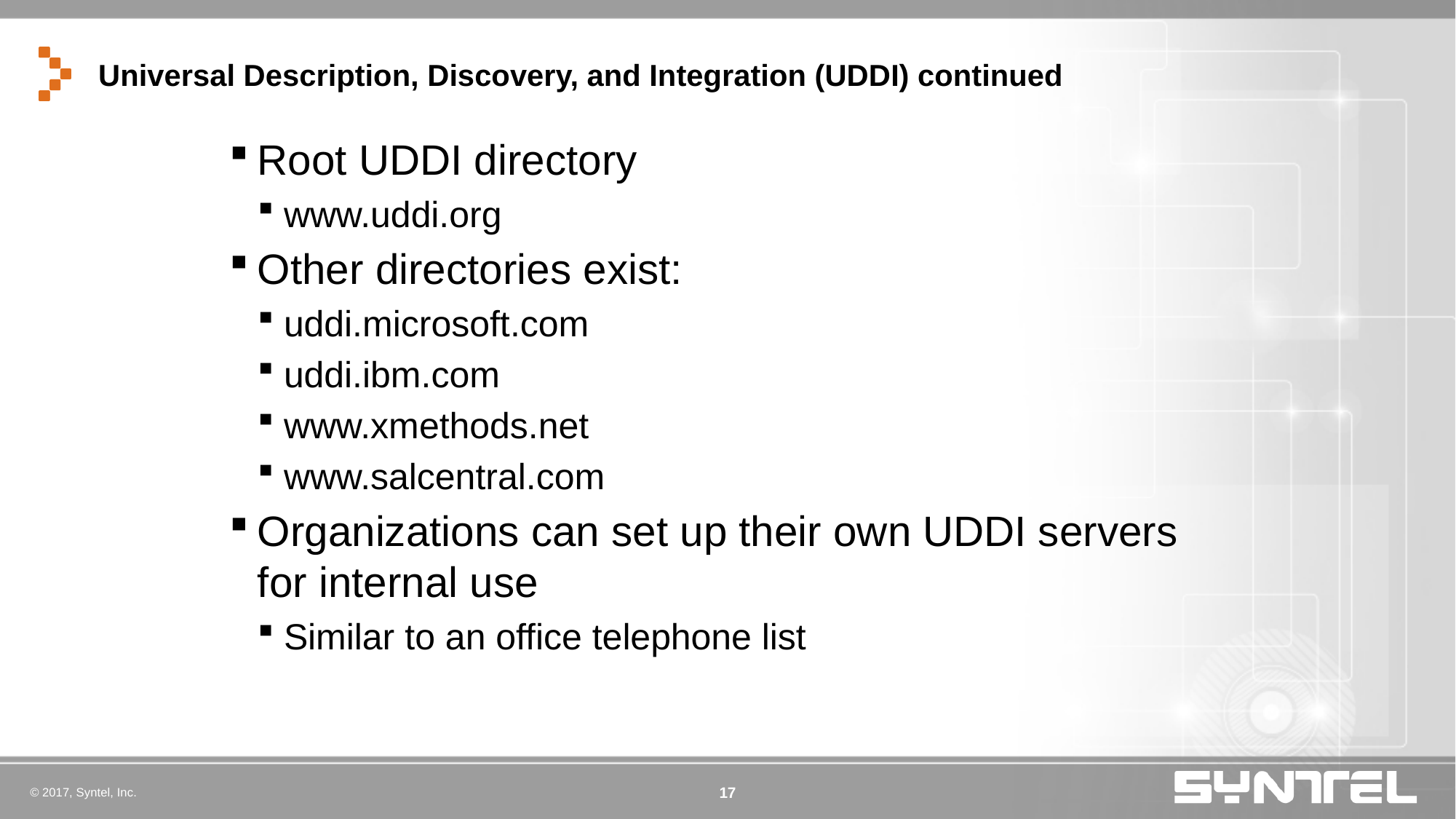

# Universal Description, Discovery, and Integration (UDDI) continued
Root UDDI directory
www.uddi.org
Other directories exist:
uddi.microsoft.com
uddi.ibm.com
www.xmethods.net
www.salcentral.com
Organizations can set up their own UDDI servers for internal use
Similar to an office telephone list